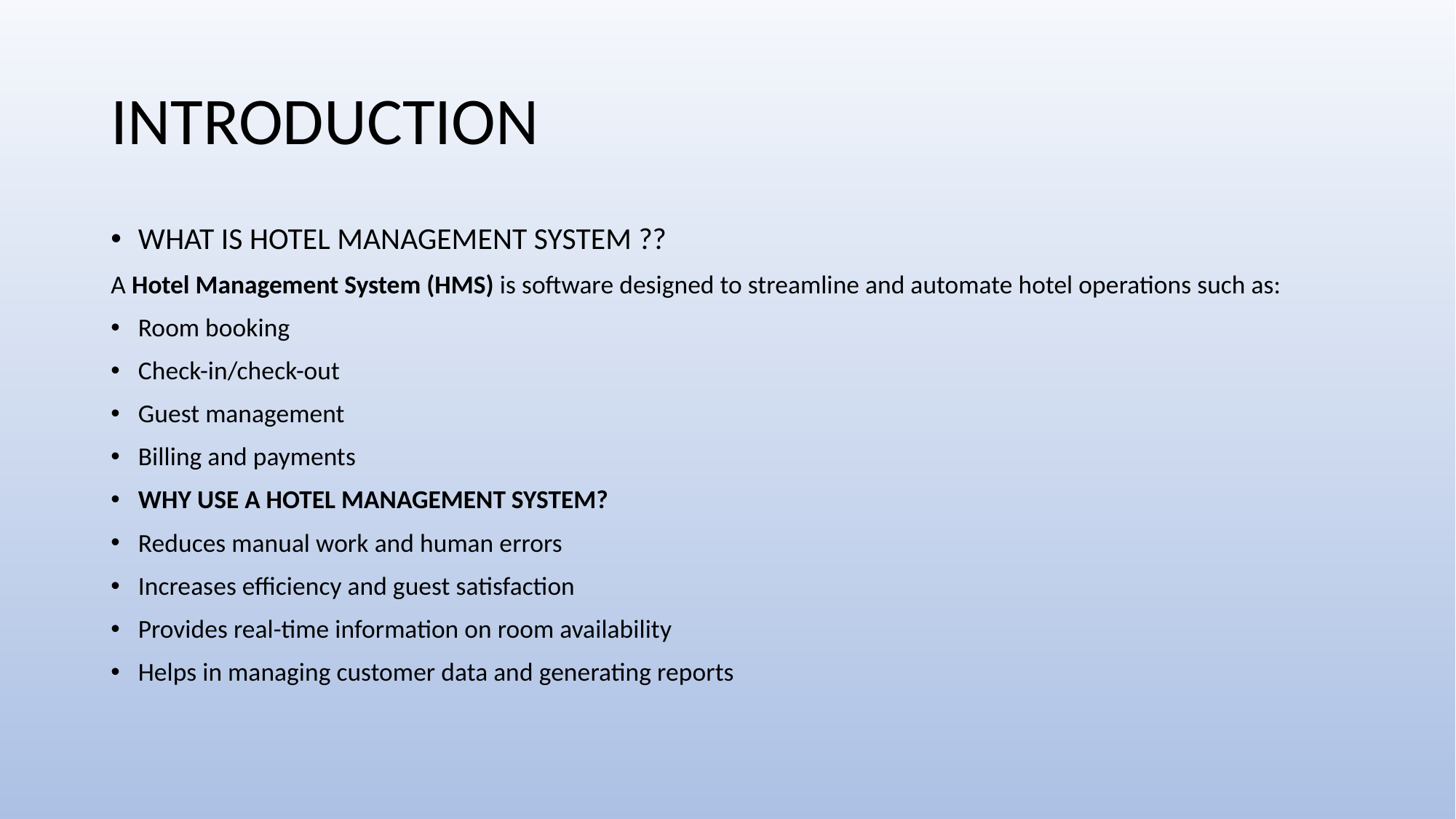

# INTRODUCTION
WHAT IS HOTEL MANAGEMENT SYSTEM ??
A Hotel Management System (HMS) is software designed to streamline and automate hotel operations such as:
Room booking
Check-in/check-out
Guest management
Billing and payments
WHY USE A HOTEL MANAGEMENT SYSTEM?
Reduces manual work and human errors
Increases efficiency and guest satisfaction
Provides real-time information on room availability
Helps in managing customer data and generating reports